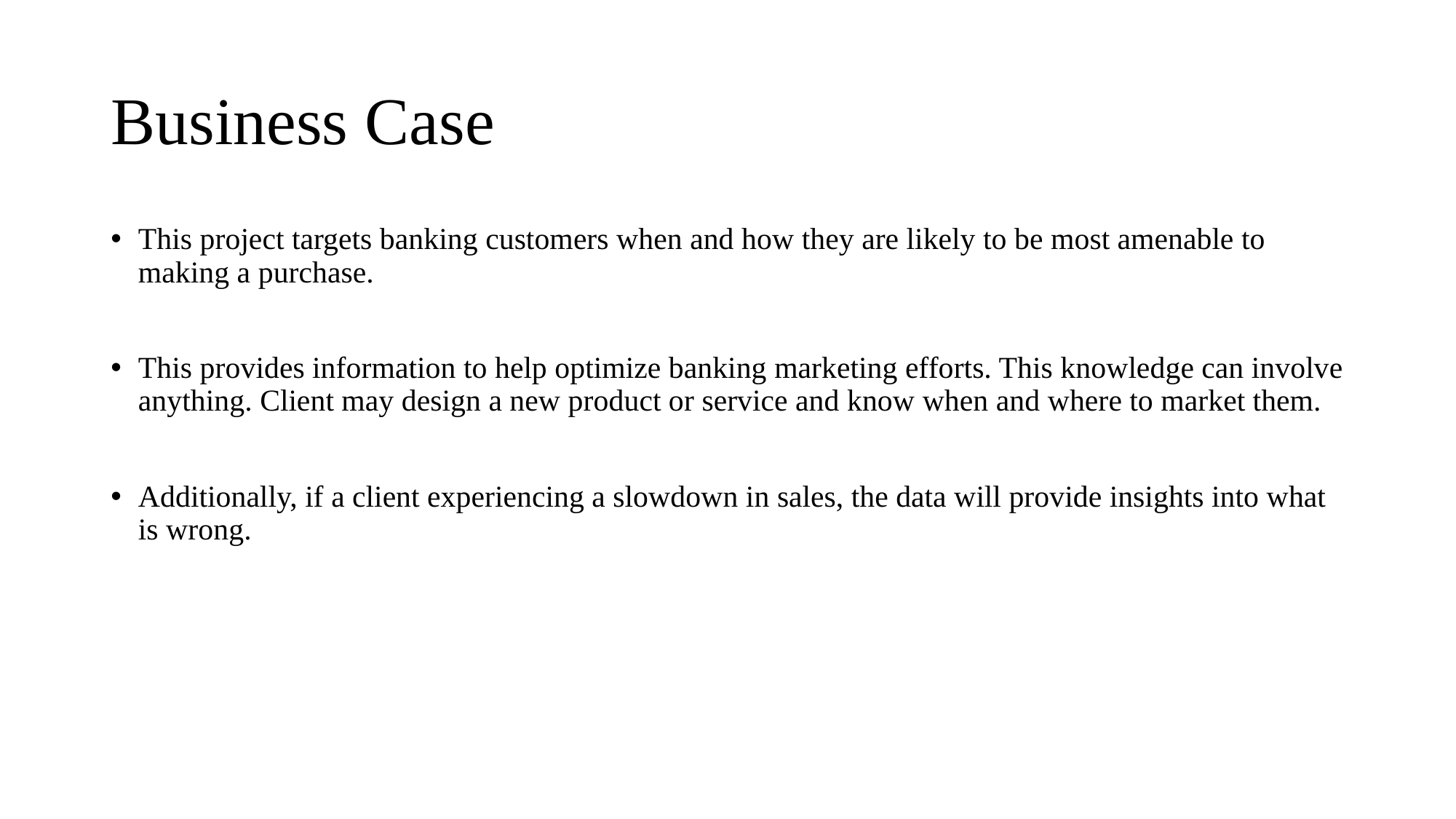

# Business Case
This project targets banking customers when and how they are likely to be most amenable to making a purchase.

This provides information to help optimize banking marketing efforts. This knowledge can involve anything. Client may design a new product or service and know when and where to market them.

Additionally, if a client experiencing a slowdown in sales, the data will provide insights into what is wrong.